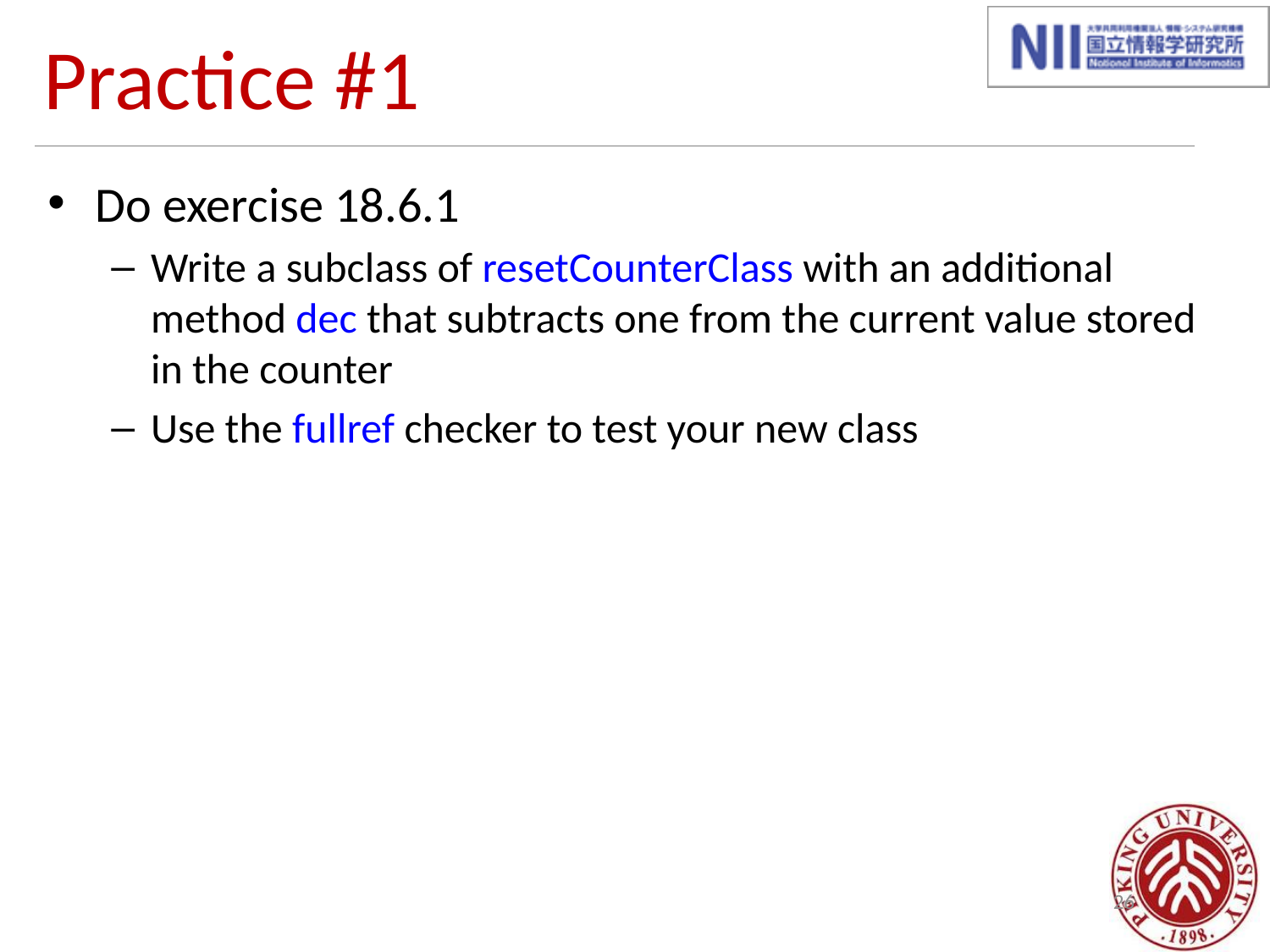

# Practice #1
Do exercise 18.6.1
Write a subclass of resetCounterClass with an additional method dec that subtracts one from the current value stored in the counter
Use the fullref checker to test your new class
26